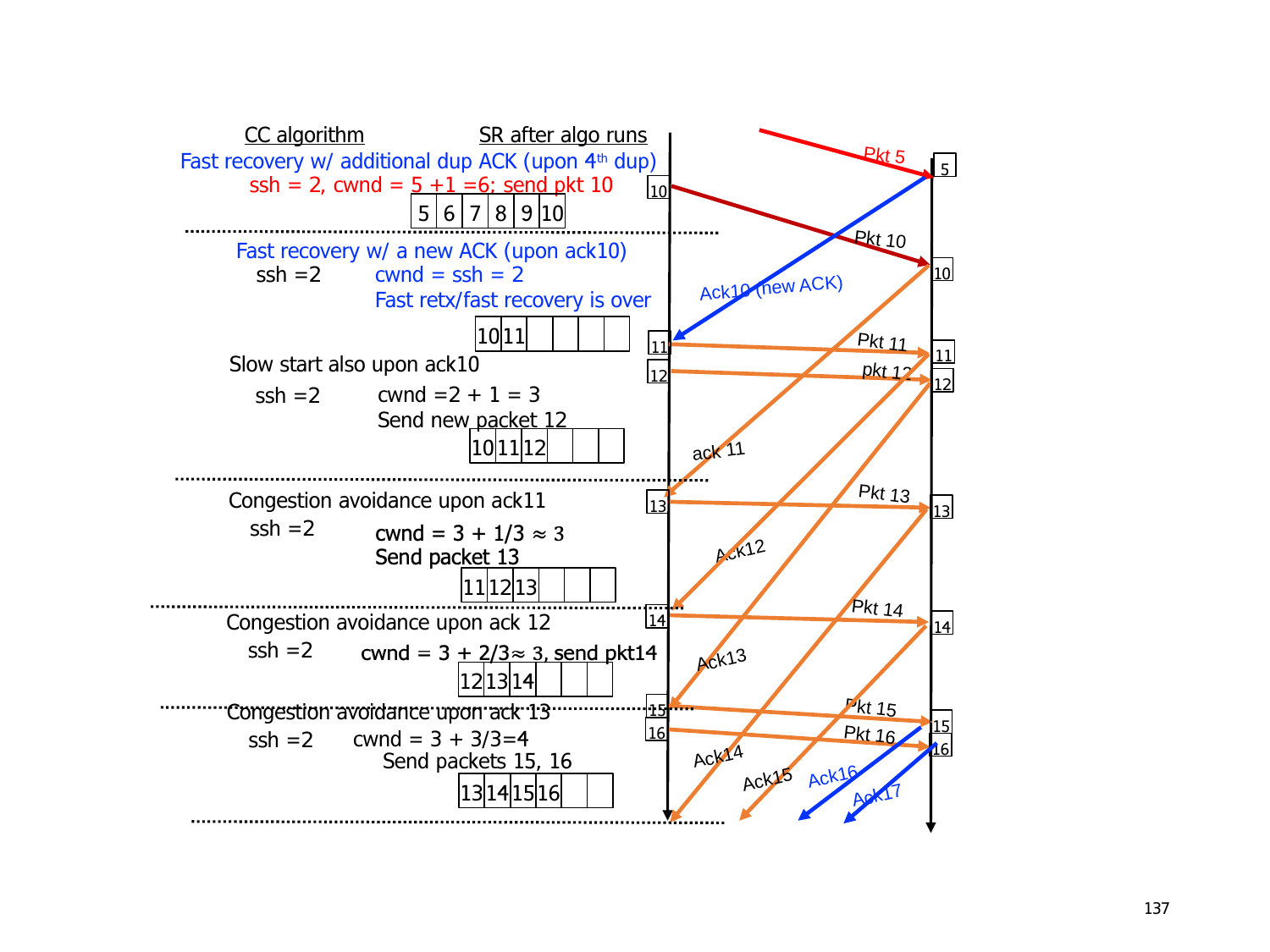

SR after algo runs
CC algorithm

Pkt 5
Fast recovery w/ additional dup ACK (upon 4th dup)
5

ssh = 2, cwnd = 5 +1 =6; send pkt 10
10

5
6
7
8
9
10
Pkt 10
Fast recovery w/ a new ACK (upon ack10)

ssh =2
cwnd = ssh = 2
Fast retx/fast recovery is over
10

Ack10 (new ACK)
10
11

Pkt 11
11
11

Slow start also upon ack10
pkt 12

12
12

cwnd =2 + 1 = 3
Send new packet 12
ssh =2

10
11
12

ack 11
Pkt 13

Congestion avoidance upon ack11
13
13

ssh =2

Ack12
11
12
13

Pkt 14
Congestion avoidance upon ack 12
14

14

ssh =2

Ack13
12
13
14

Pkt 15
Congestion avoidance upon ack 13
15

15
Pkt 16
16
cwnd = 3 + 3/3=4
ssh =2

16
Ack14
Send packets 15, 16

Ack16
Ack15
13
14
15

16

Ack17

137